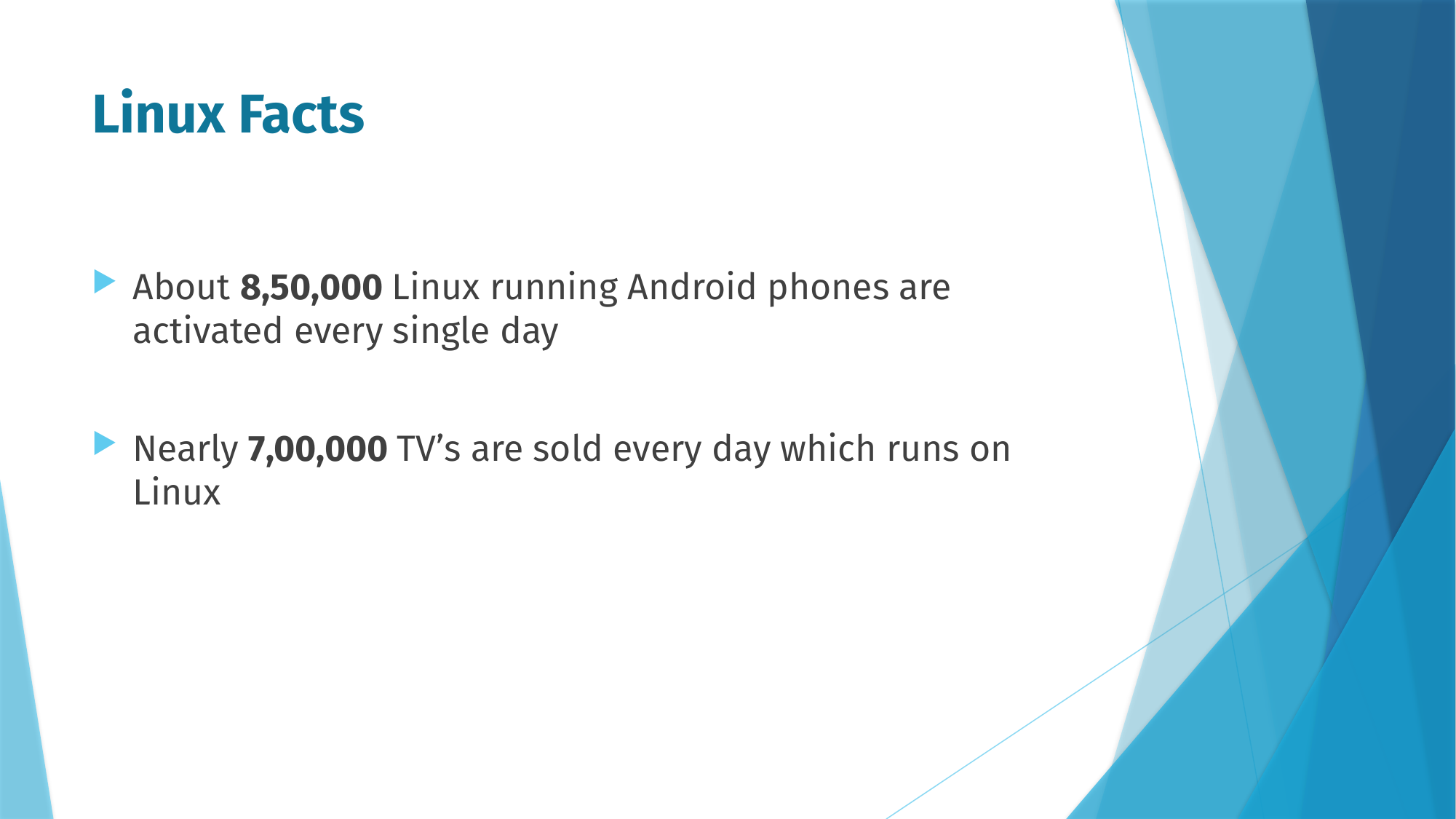

# Linux Facts
About 8,50,000 Linux running Android phones are activated every single day

Nearly 7,00,000 TV’s are sold every day which runs on Linux